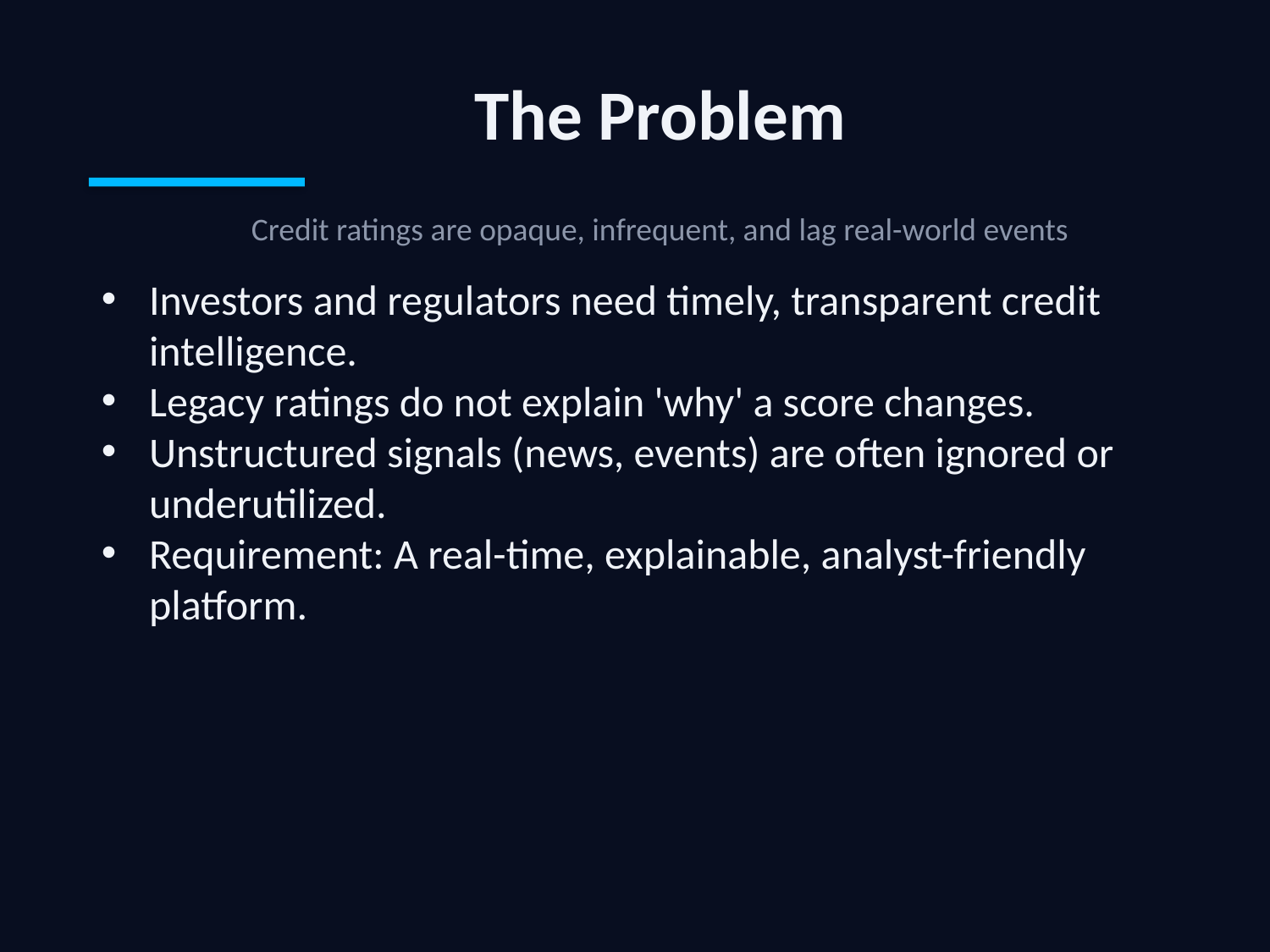

The Problem

Credit ratings are opaque, infrequent, and lag real-world events
Investors and regulators need timely, transparent credit intelligence.
Legacy ratings do not explain 'why' a score changes.
Unstructured signals (news, events) are often ignored or underutilized.
Requirement: A real-time, explainable, analyst-friendly platform.